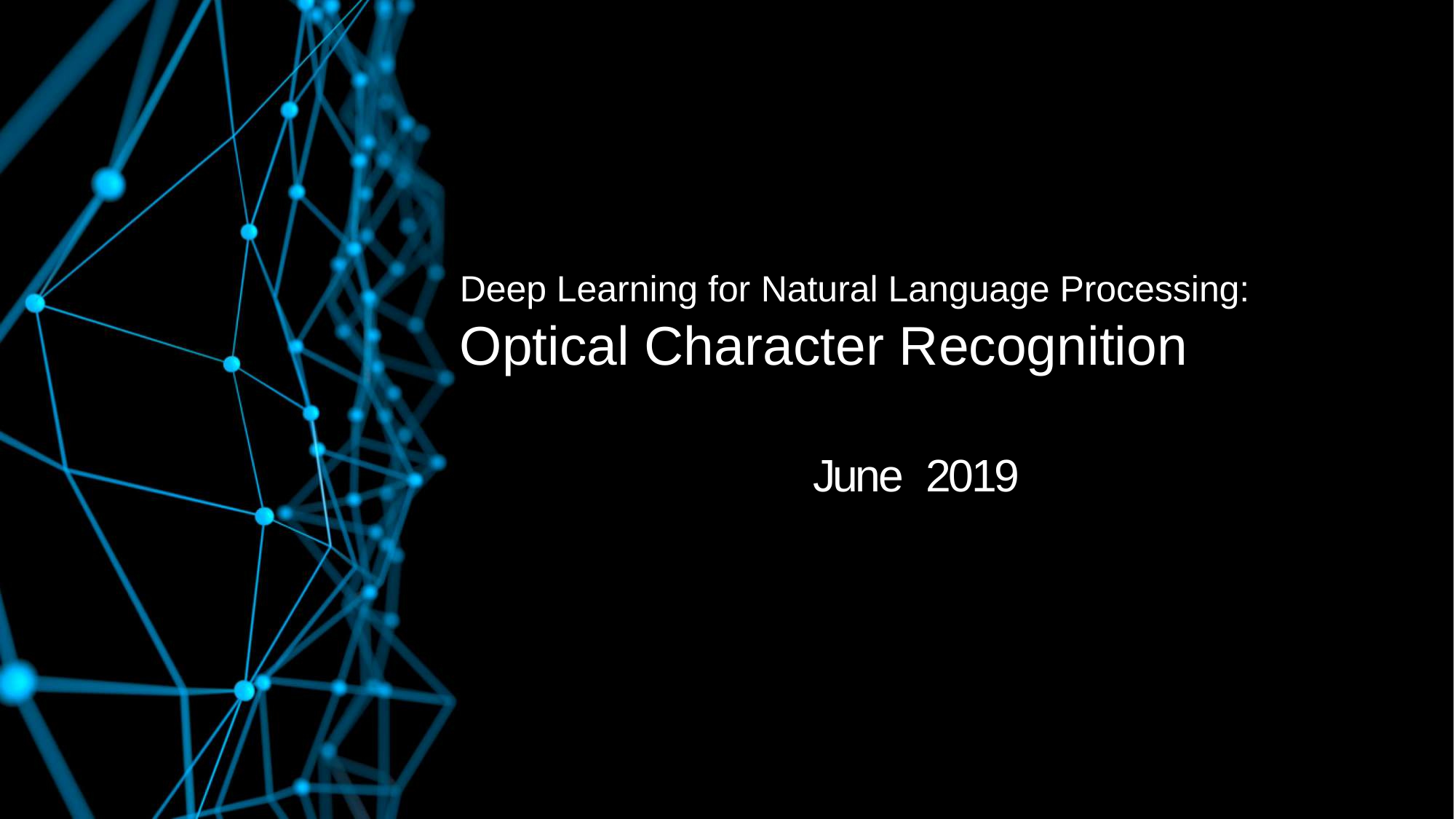

Deep Learning for Natural Language Processing:
Optical Character Recognition
June  2019
Richard Socher